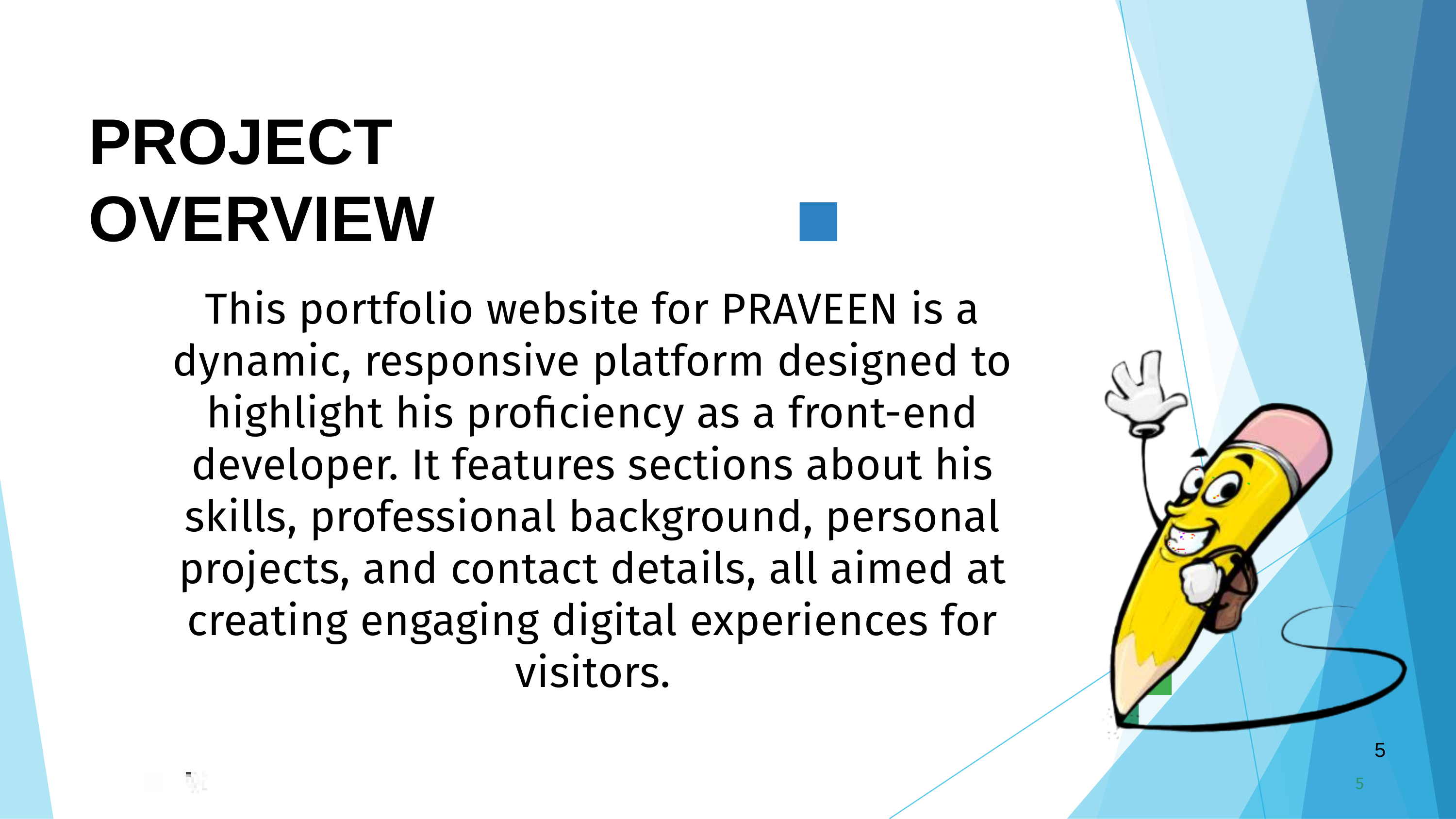

PROJECT	OVERVIEW

This portfolio website for PRAVEEN is a dynamic, responsive platform designed to highlight his proficiency as a front-end developer. It features sections about his skills, professional background, personal projects, and contact details, all aimed at creating engaging digital experiences for visitors.

5

5